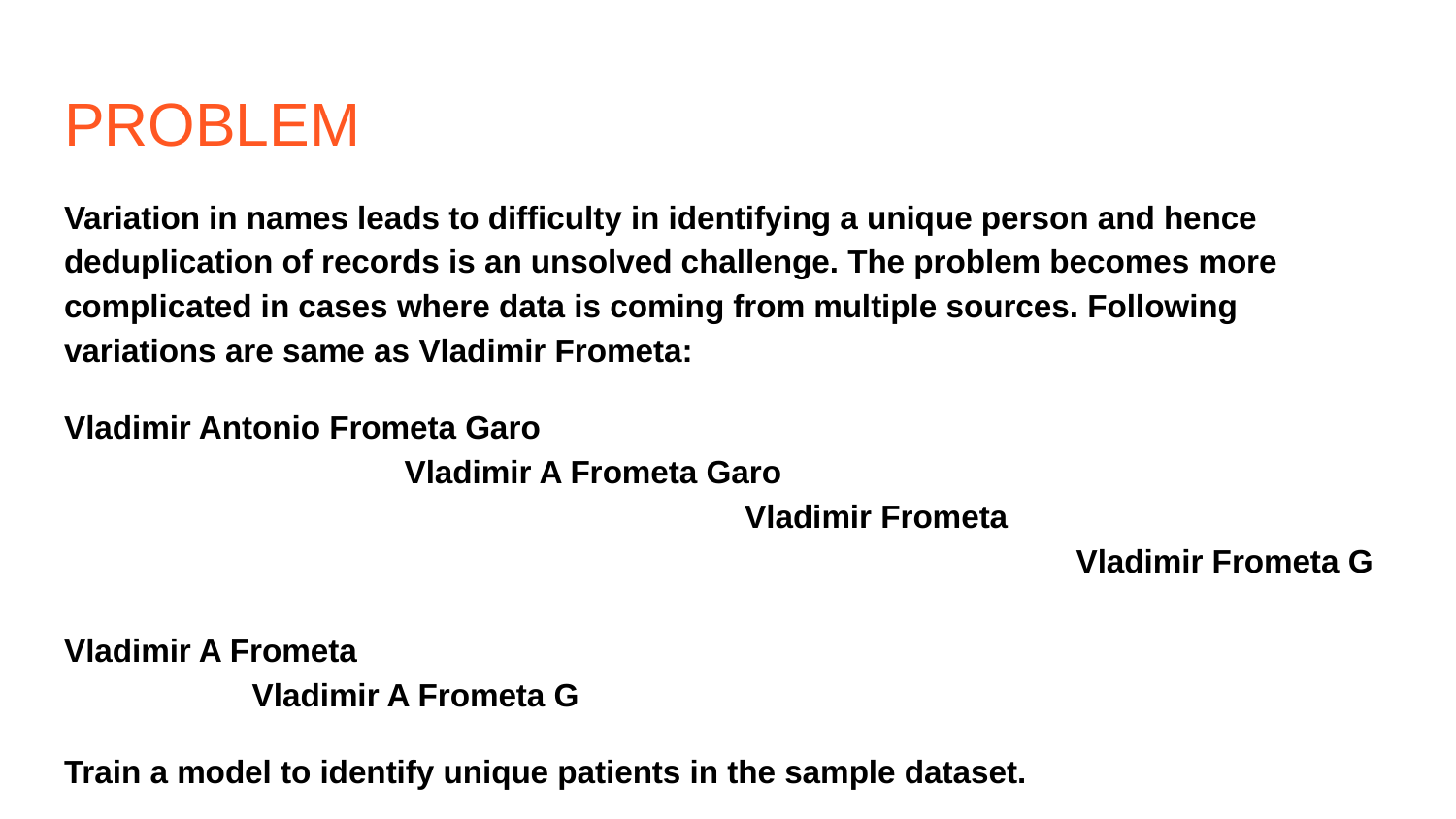

# PROBLEM
Variation in names leads to difficulty in identifying a unique person and hence deduplication of records is an unsolved challenge. The problem becomes more complicated in cases where data is coming from multiple sources. Following variations are same as Vladimir Frometa:
Vladimir Antonio Frometa Garo                                                                                                                                     Vladimir A Frometa Garo                                                                                                                                                Vladimir Frometa                                                                                                                                                            Vladimir Frometa G                                                                                                                                                      Vladimir A Frometa                                                                                                                                         Vladimir A Frometa G
Train a model to identify unique patients in the sample dataset.